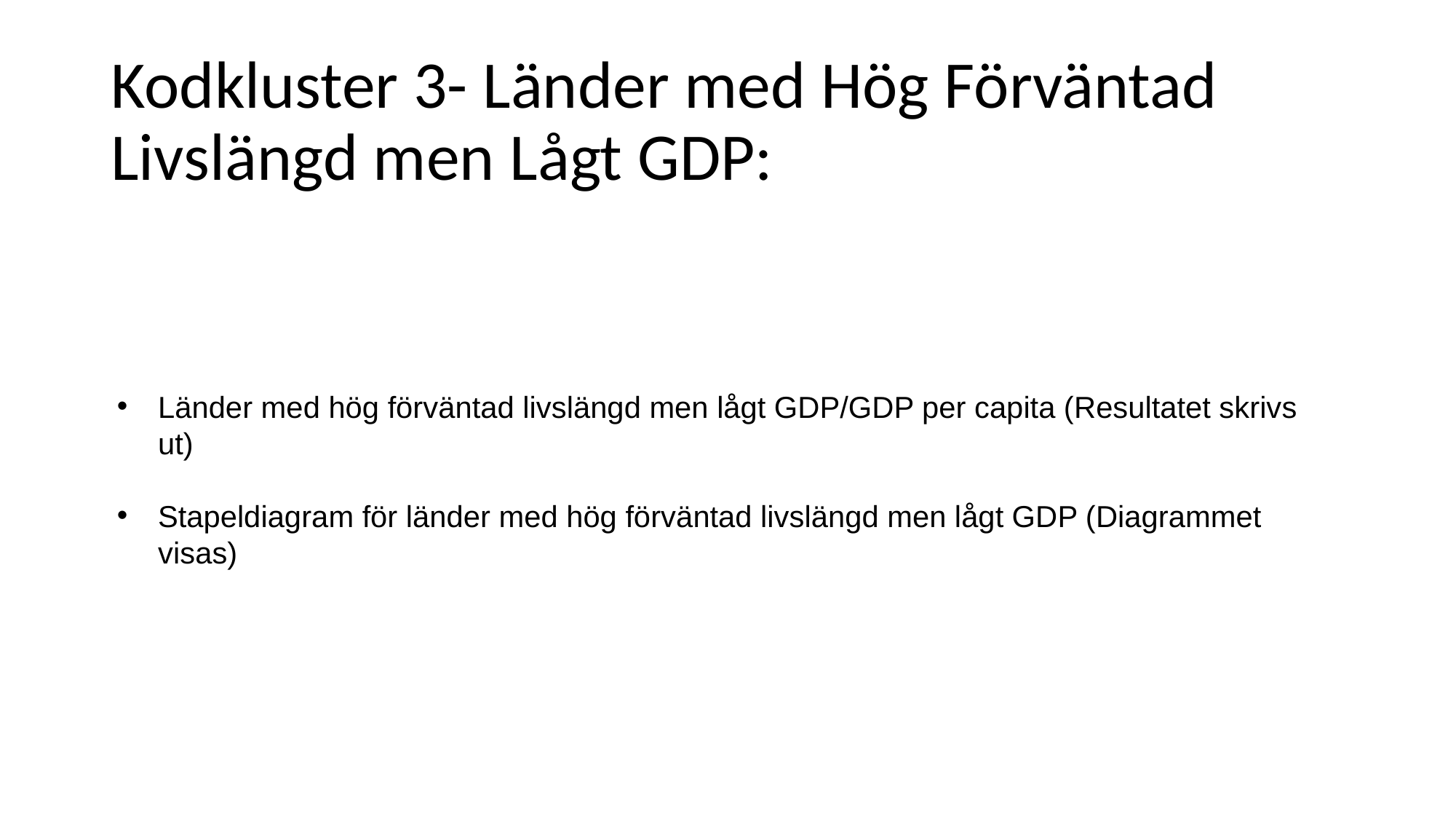

# Kodkluster 3- Länder med Hög Förväntad Livslängd men Lågt GDP:
Länder med hög förväntad livslängd men lågt GDP/GDP per capita (Resultatet skrivs ut)

Stapeldiagram för länder med hög förväntad livslängd men lågt GDP (Diagrammet visas)